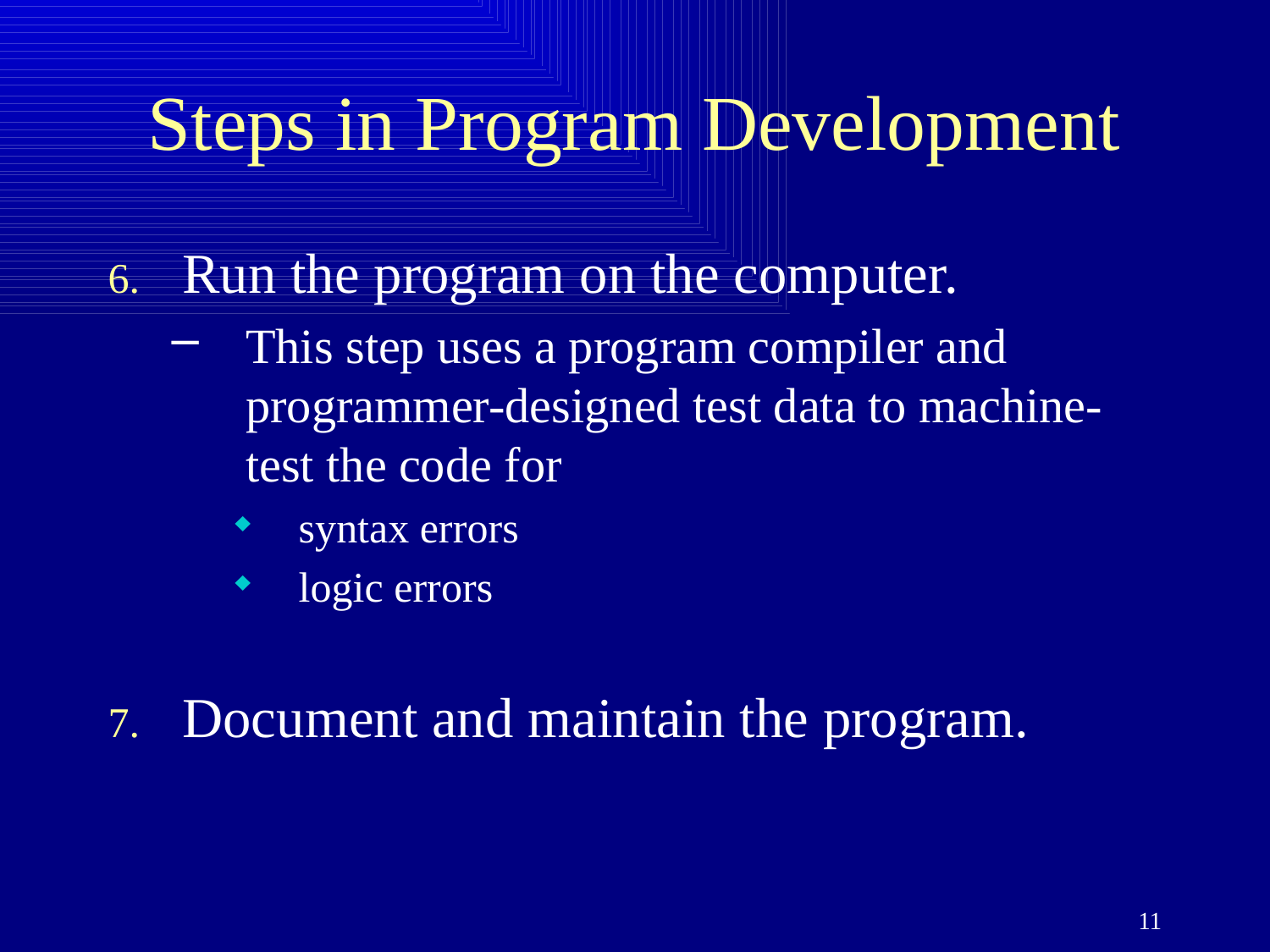

# Steps in Program Development
Run the program on the computer.
This step uses a program compiler and programmer-designed test data to machine-test the code for
syntax errors
logic errors

Document and maintain the program.

11